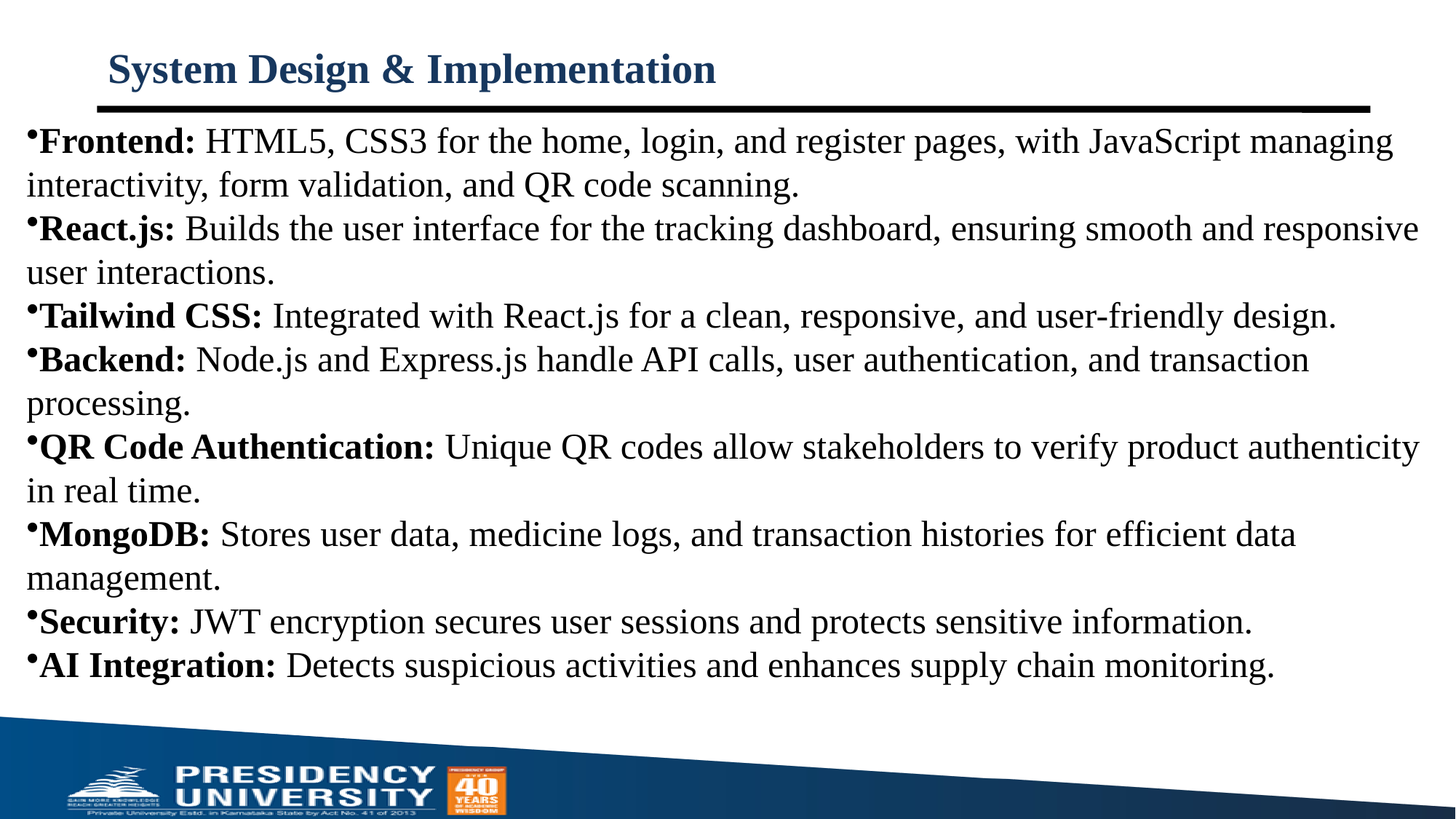

Frontend: HTML5, CSS3 for the home, login, and register pages, with JavaScript managing interactivity, form validation, and QR code scanning.
React.js: Builds the user interface for the tracking dashboard, ensuring smooth and responsive user interactions.
Tailwind CSS: Integrated with React.js for a clean, responsive, and user-friendly design.
Backend: Node.js and Express.js handle API calls, user authentication, and transaction processing.
QR Code Authentication: Unique QR codes allow stakeholders to verify product authenticity in real time.
MongoDB: Stores user data, medicine logs, and transaction histories for efficient data management.
Security: JWT encryption secures user sessions and protects sensitive information.
AI Integration: Detects suspicious activities and enhances supply chain monitoring.
# System Design & Implementation